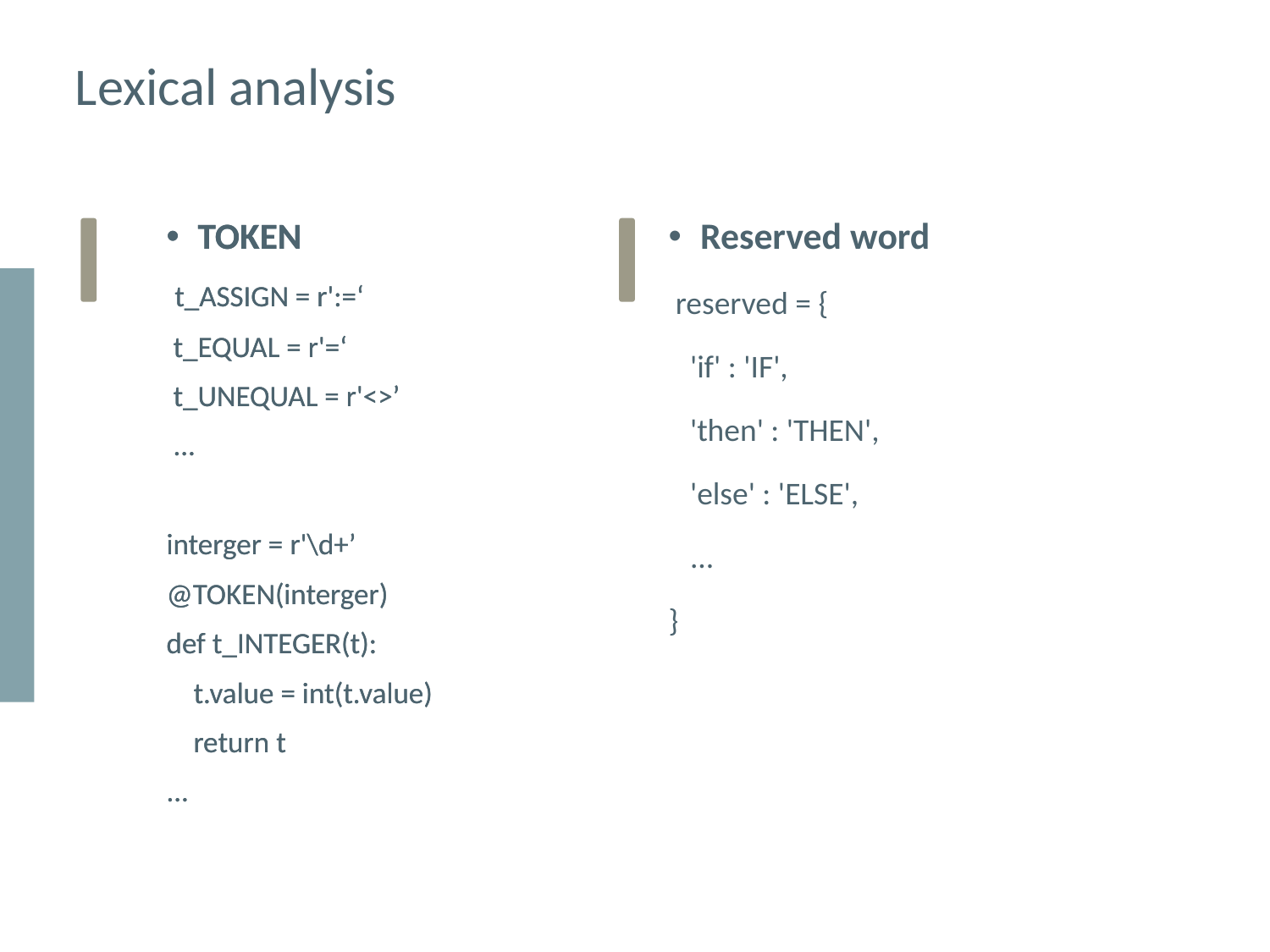

Lexical analysis
TOKEN
 t_ASSIGN = r':=‘
 t_EQUAL = r'=‘
 t_UNEQUAL = r'<>’
 ...

interger = r'\d+’
@TOKEN(interger)
def t_INTEGER(t):
    t.value = int(t.value)
    return t
...
TOKEN
 t_ASSIGN = r':=‘
 t_EQUAL = r'=‘
 t_UNEQUAL = r'<>’
 ...

interger = r'\d+’
@TOKEN(interger)
def t_INTEGER(t):
    t.value = int(t.value)
    return t
...
Reserved word
 reserved = {
   'if' : 'IF',
   'then' : 'THEN',
   'else' : 'ELSE',
   ...
}